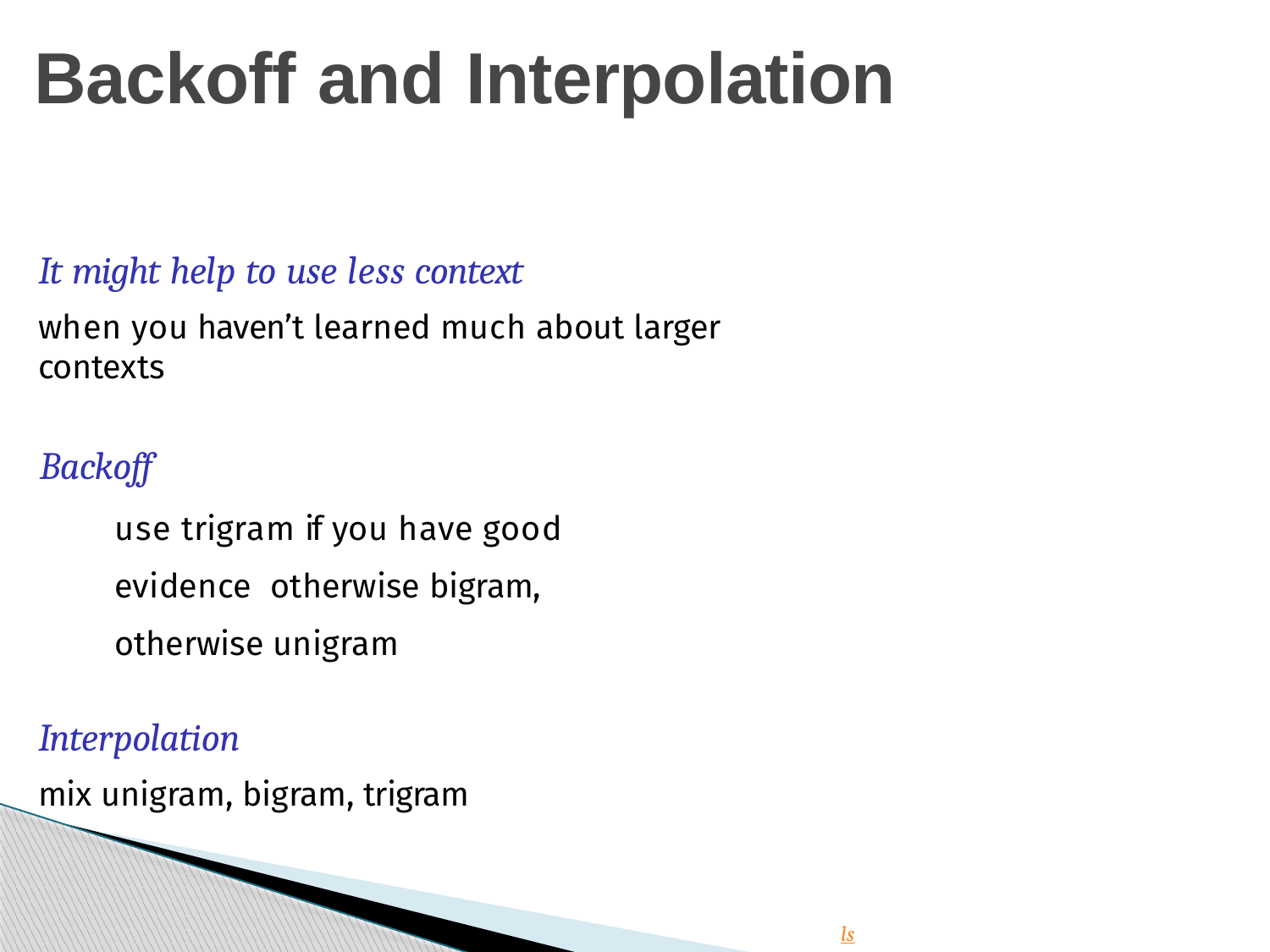

# Backoff and Interpolation
It might help to use less context
when you haven’t learned much about larger contexts

Backoff
use trigram if you have good evidence  otherwise bigram, otherwise unigram

Interpolation
mix unigram, bigram, trigram
Week 3: Lecture 1
14 / 18
ls